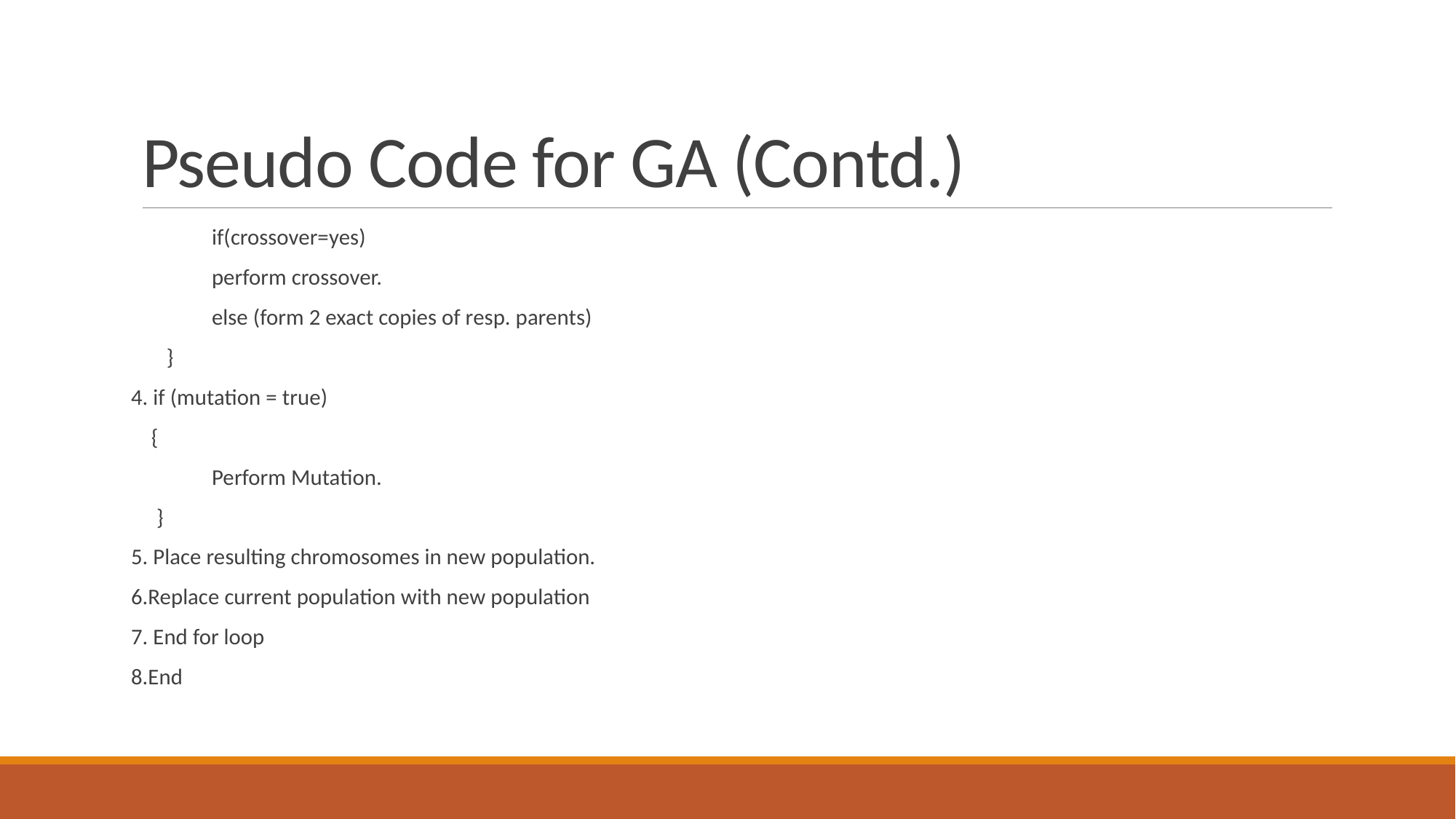

# Pseudo Code for GA (Contd.)
	if(crossover=yes)
		perform crossover.
	else (form 2 exact copies of resp. parents)
       }
4. if (mutation = true)
    {
	Perform Mutation.
     }
5. Place resulting chromosomes in new population.
6.Replace current population with new population
7. End for loop
8.End